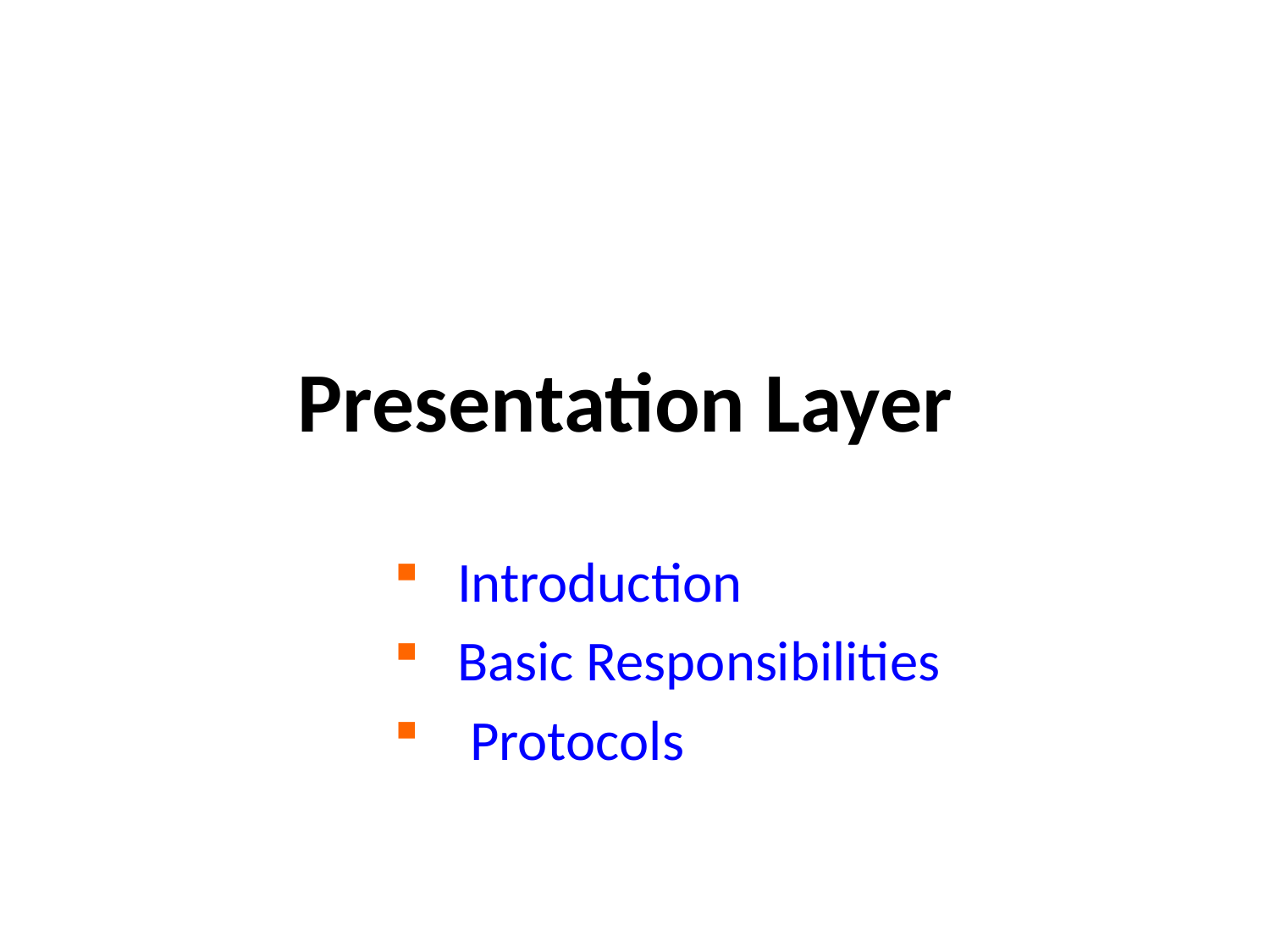

# Presentation Layer
Introduction
Basic Responsibilities
 Protocols